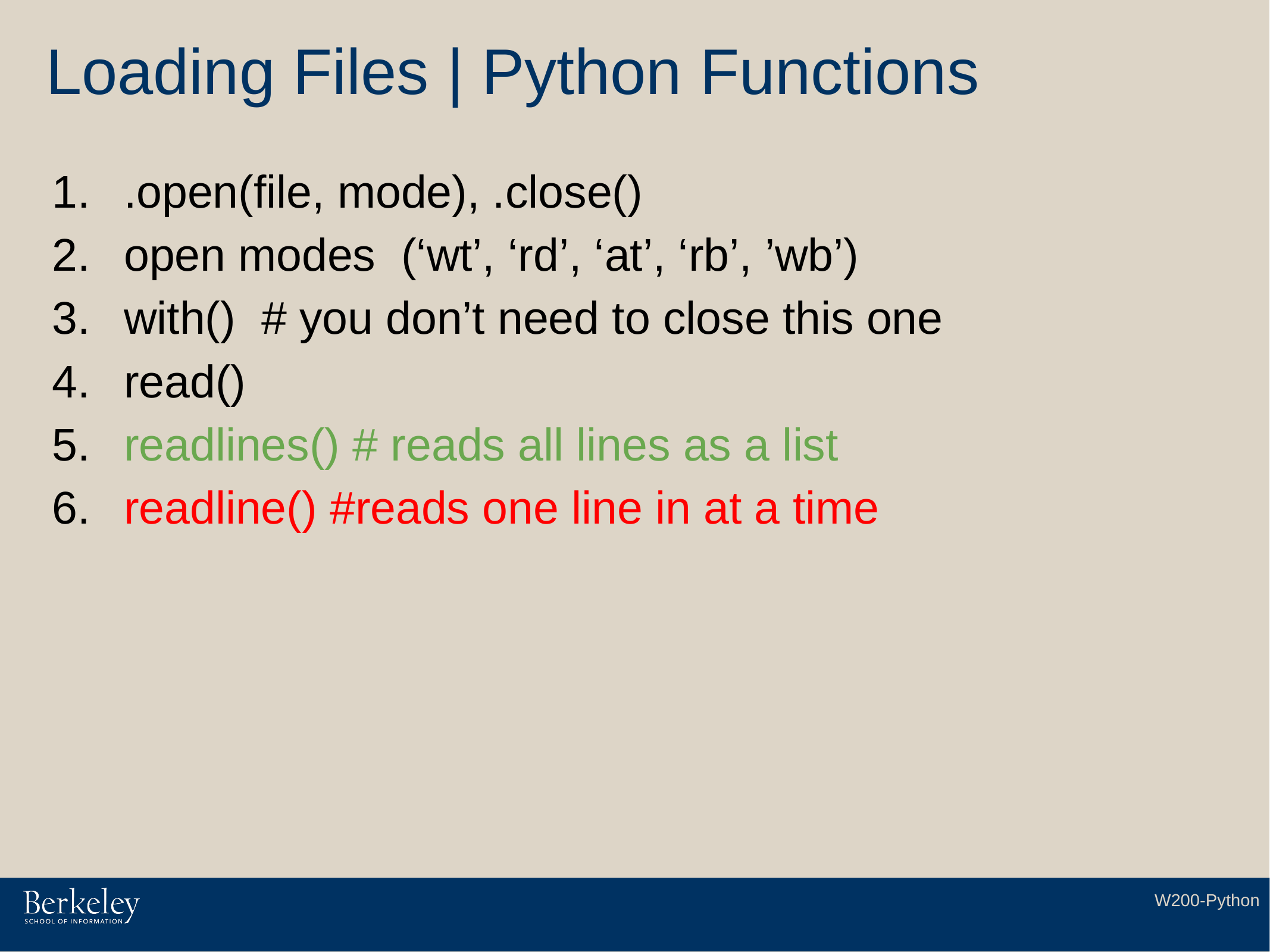

# Loading Files | Python Functions
.open(file, mode), .close()
open modes  (‘wt’, ‘rd’, ‘at’, ‘rb’, ’wb’)
with()  # you don’t need to close this one
read()
readlines() # reads all lines as a list
readline() #reads one line in at a time
30